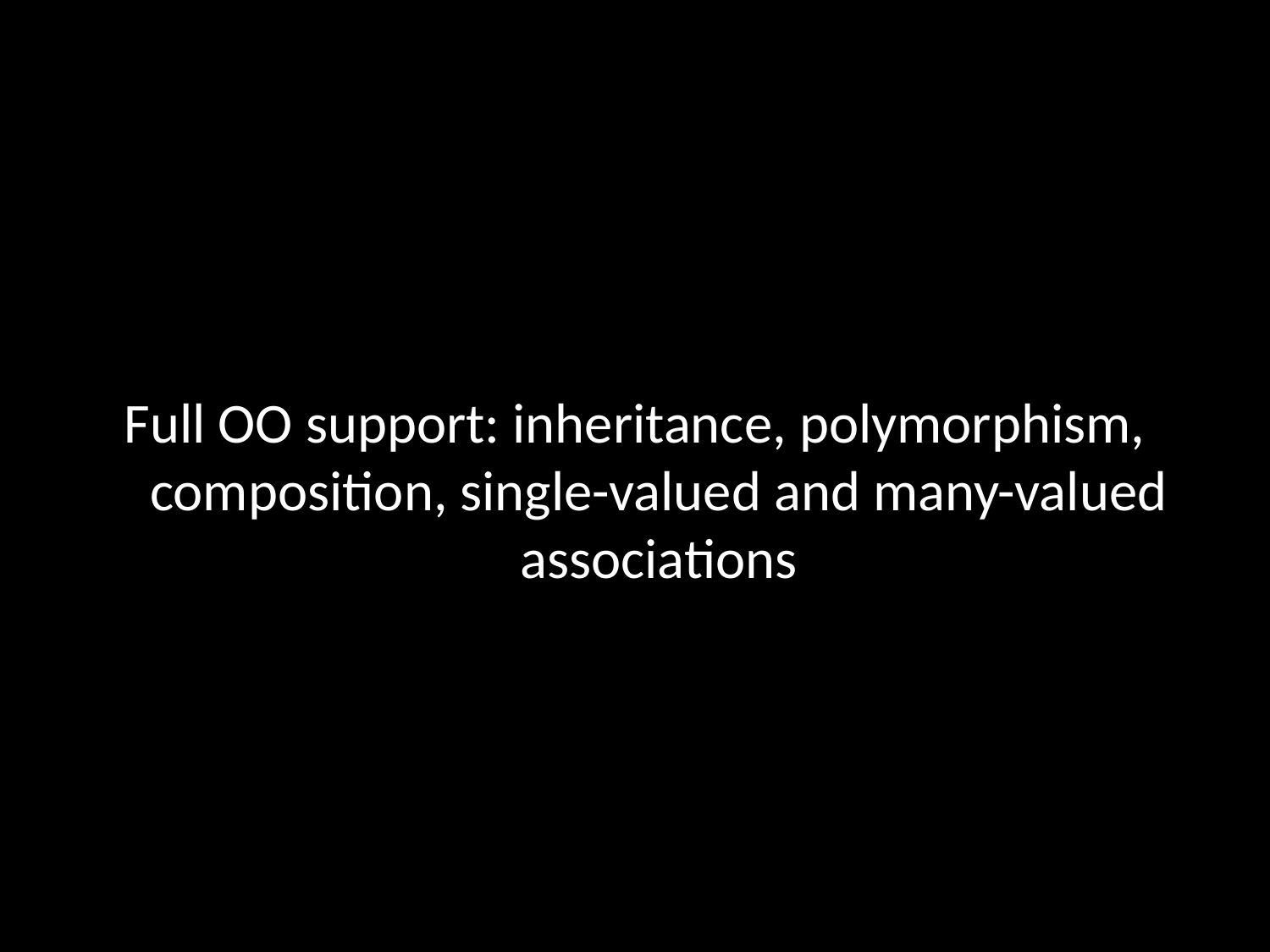

#

Full OO support: inheritance, polymorphism, composition, single-valued and many-valued associations